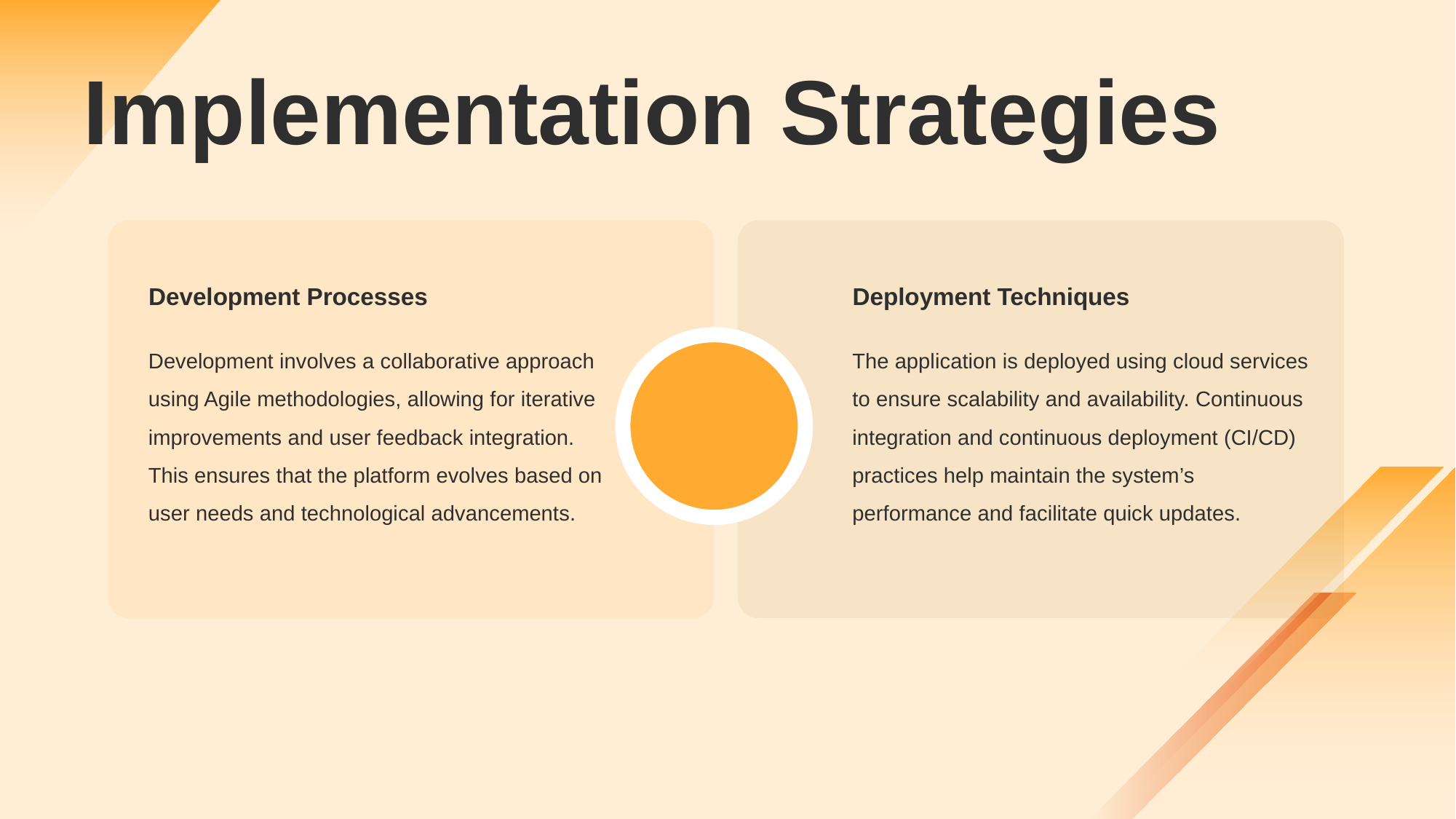

# Implementation Strategies

Development Processes
Deployment Techniques
Development involves a collaborative approach using Agile methodologies, allowing for iterative improvements and user feedback integration. This ensures that the platform evolves based on user needs and technological advancements.
The application is deployed using cloud services to ensure scalability and availability. Continuous integration and continuous deployment (CI/CD) practices help maintain the system’s performance and facilitate quick updates.